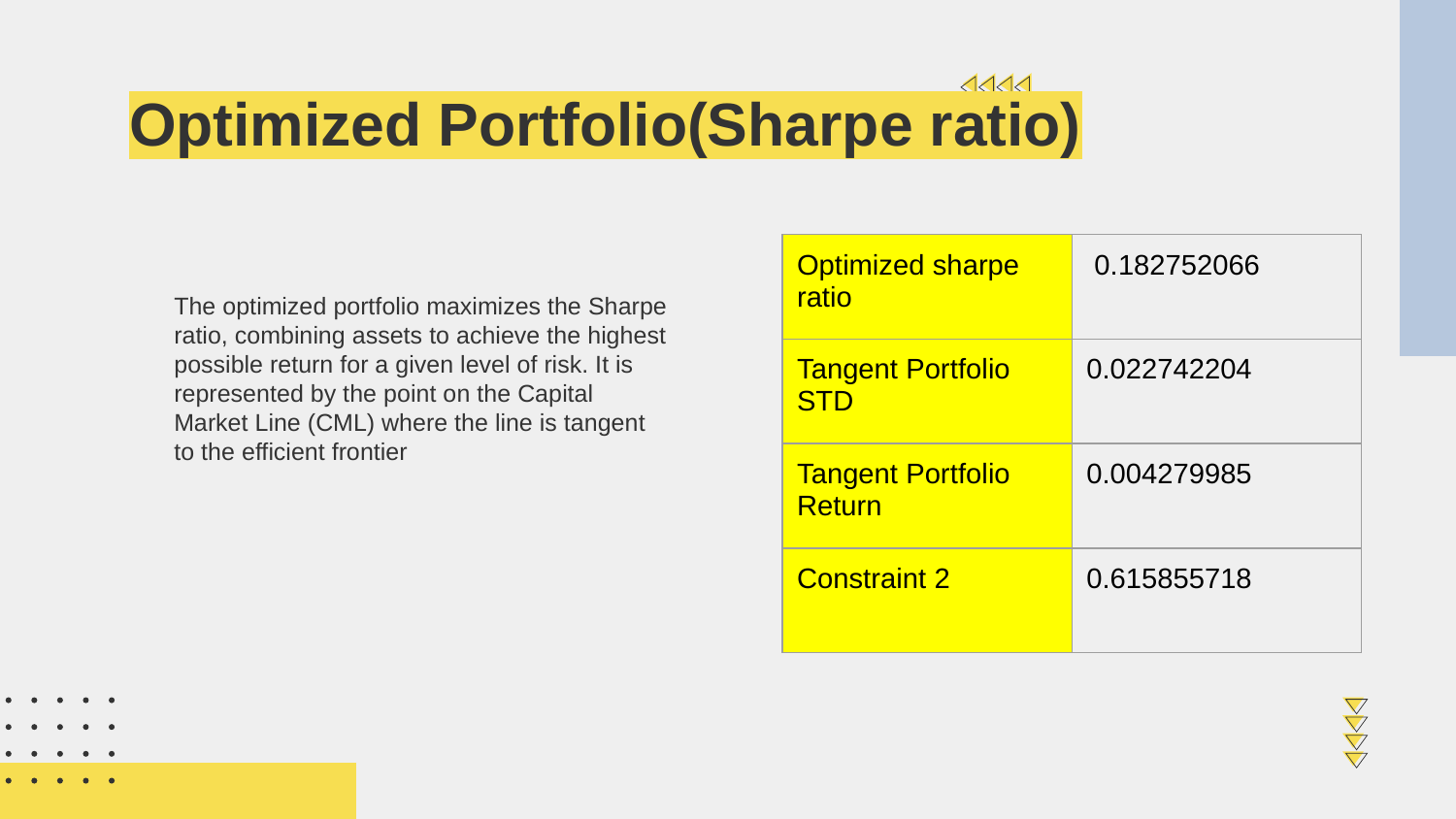

# Optimized Portfolio(Sharpe ratio)
| Optimized sharpe ratio | 0.182752066 |
| --- | --- |
| Tangent Portfolio STD | 0.022742204 |
| Tangent Portfolio Return | 0.004279985 |
| Constraint 2 | 0.615855718 |
The optimized portfolio maximizes the Sharpe ratio, combining assets to achieve the highest possible return for a given level of risk. It is represented by the point on the Capital Market Line (CML) where the line is tangent to the efficient frontier